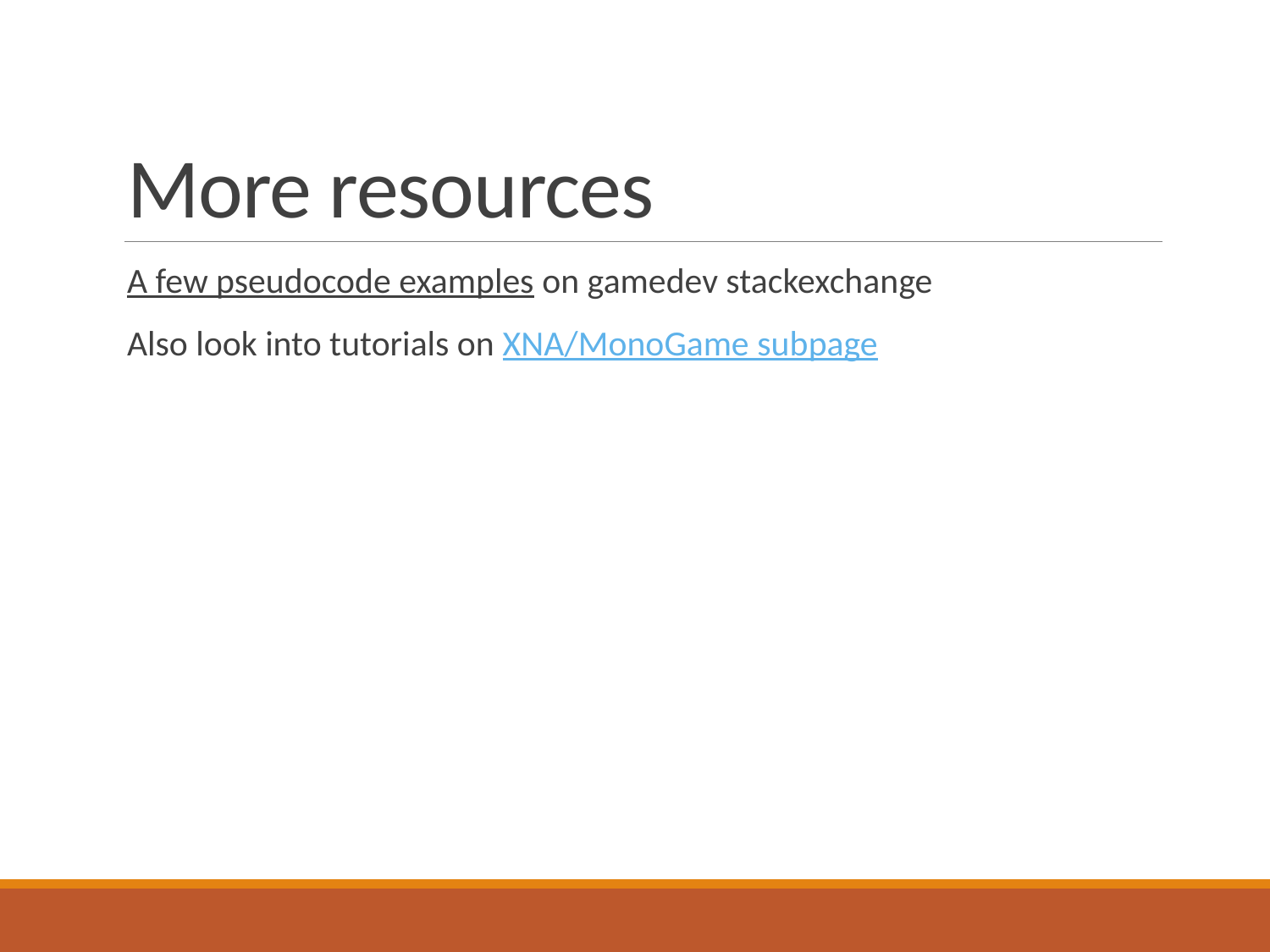

# More resources
A few pseudocode examples on gamedev stackexchange
Also look into tutorials on XNA/MonoGame subpage